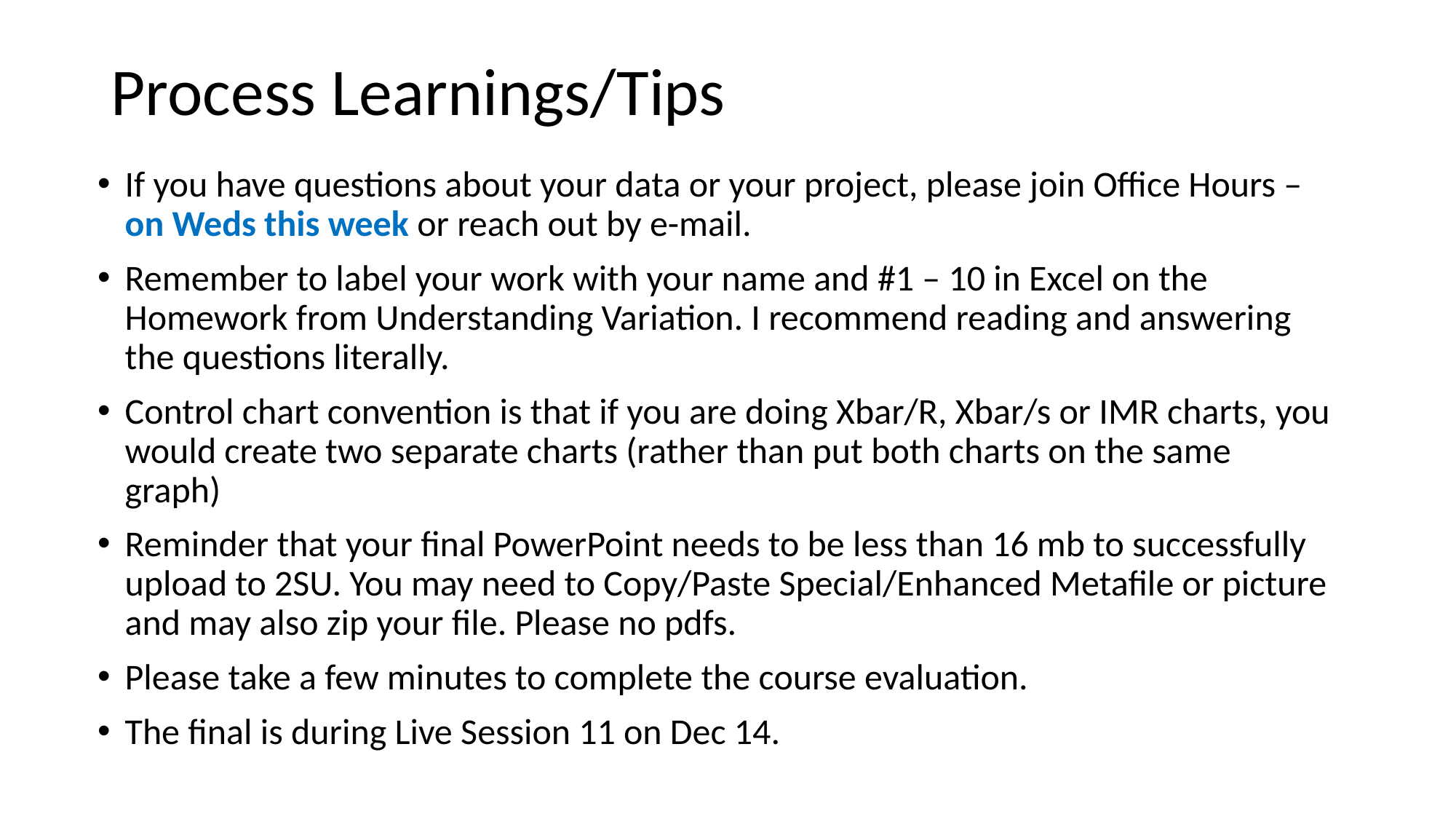

# Process Learnings/Tips
If you have questions about your data or your project, please join Office Hours – on Weds this week or reach out by e-mail.
Remember to label your work with your name and #1 – 10 in Excel on the Homework from Understanding Variation. I recommend reading and answering the questions literally.
Control chart convention is that if you are doing Xbar/R, Xbar/s or IMR charts, you would create two separate charts (rather than put both charts on the same graph)
Reminder that your final PowerPoint needs to be less than 16 mb to successfully upload to 2SU. You may need to Copy/Paste Special/Enhanced Metafile or picture and may also zip your file. Please no pdfs.
Please take a few minutes to complete the course evaluation.
The final is during Live Session 11 on Dec 14.